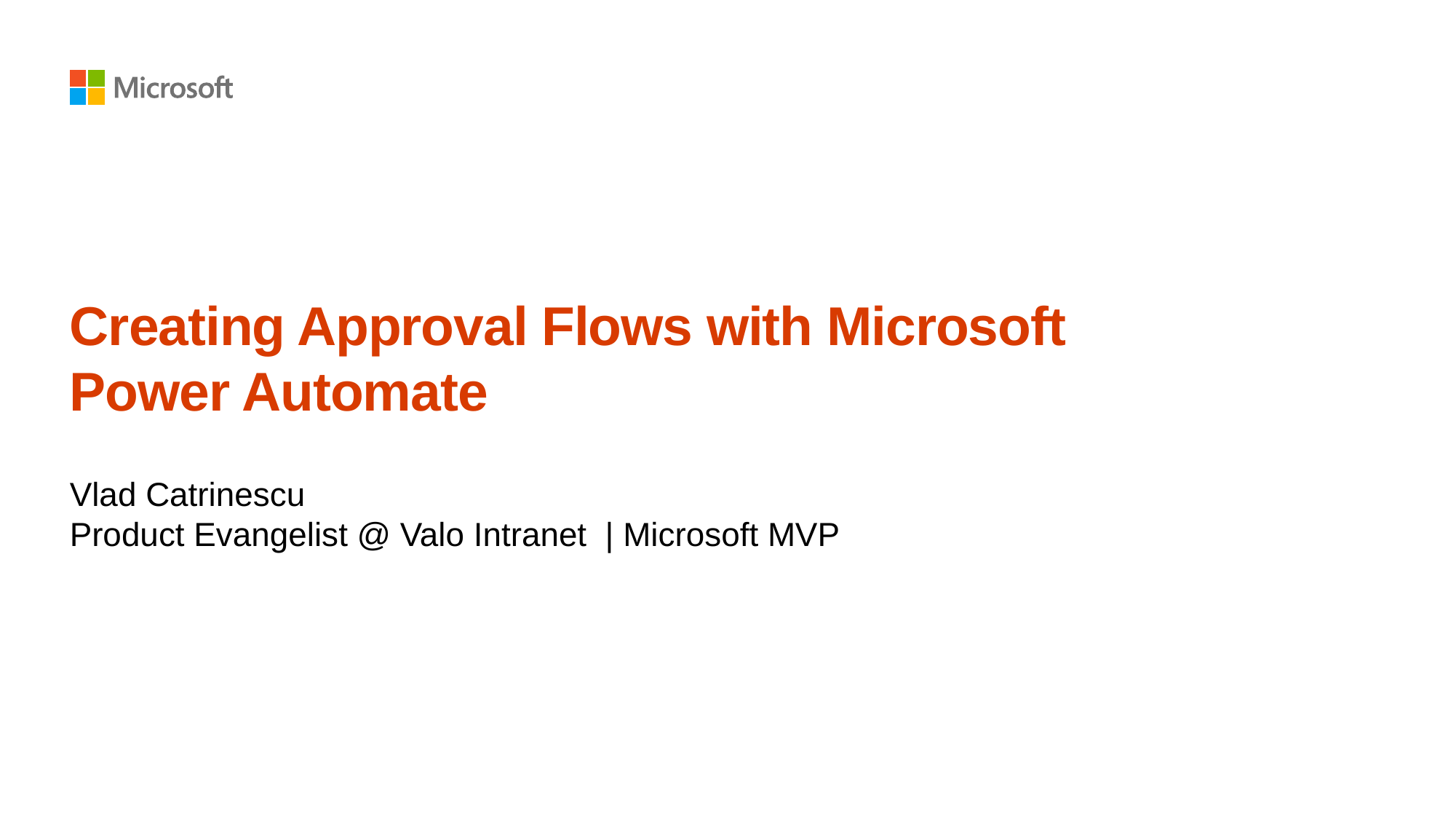

# Creating Approval Flows with Microsoft Power Automate
Vlad Catrinescu
Product Evangelist @ Valo Intranet  | Microsoft MVP